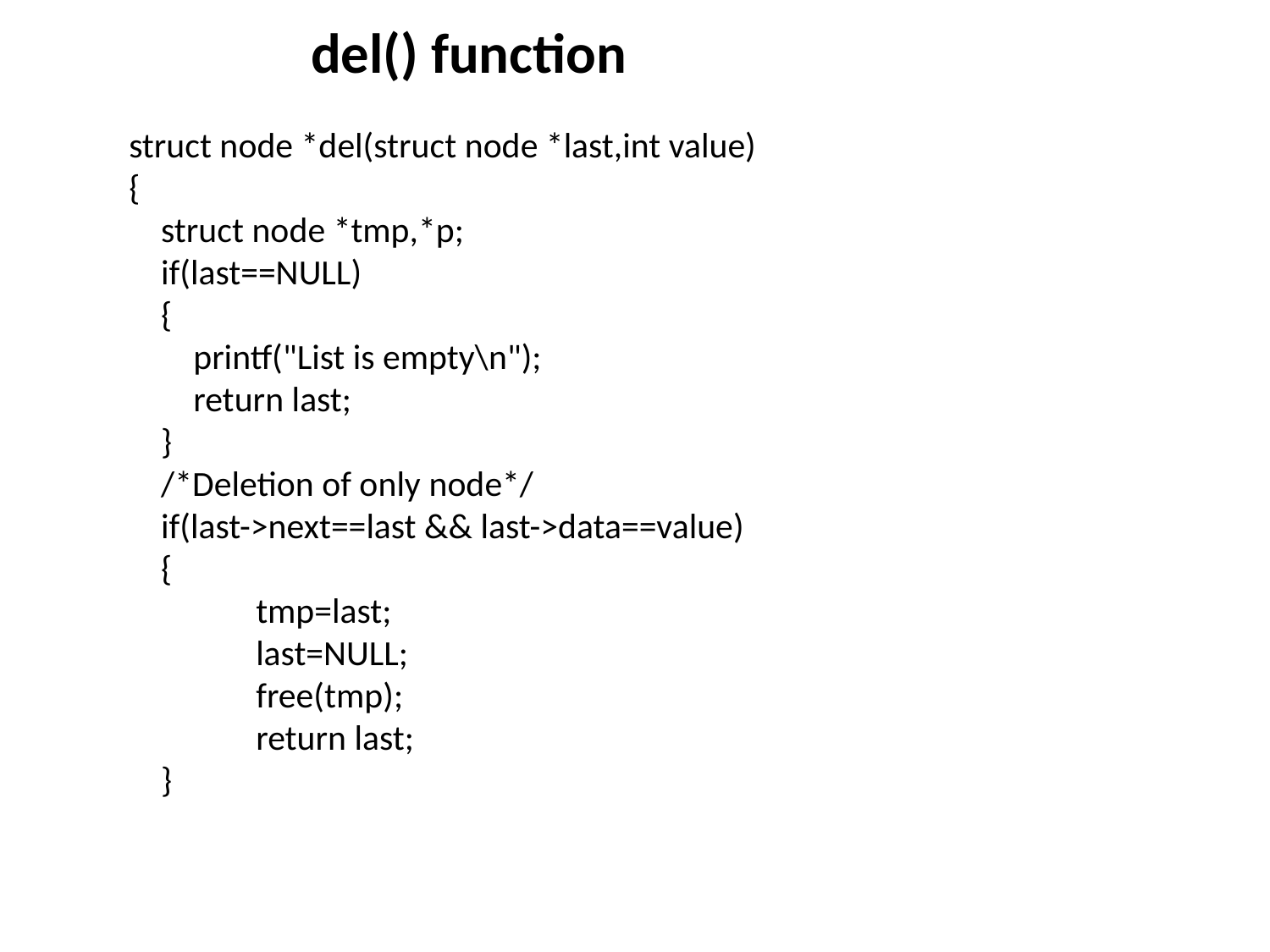

del() function
struct node *del(struct node *last,int value)
{
    struct node *tmp,*p;
    if(last==NULL)
    {
        printf("List is empty\n");
        return last;
    }
    /*Deletion of only node*/
    if(last->next==last && last->data==value)
    {
	tmp=last;
	last=NULL;
	free(tmp);
	return last;
    }